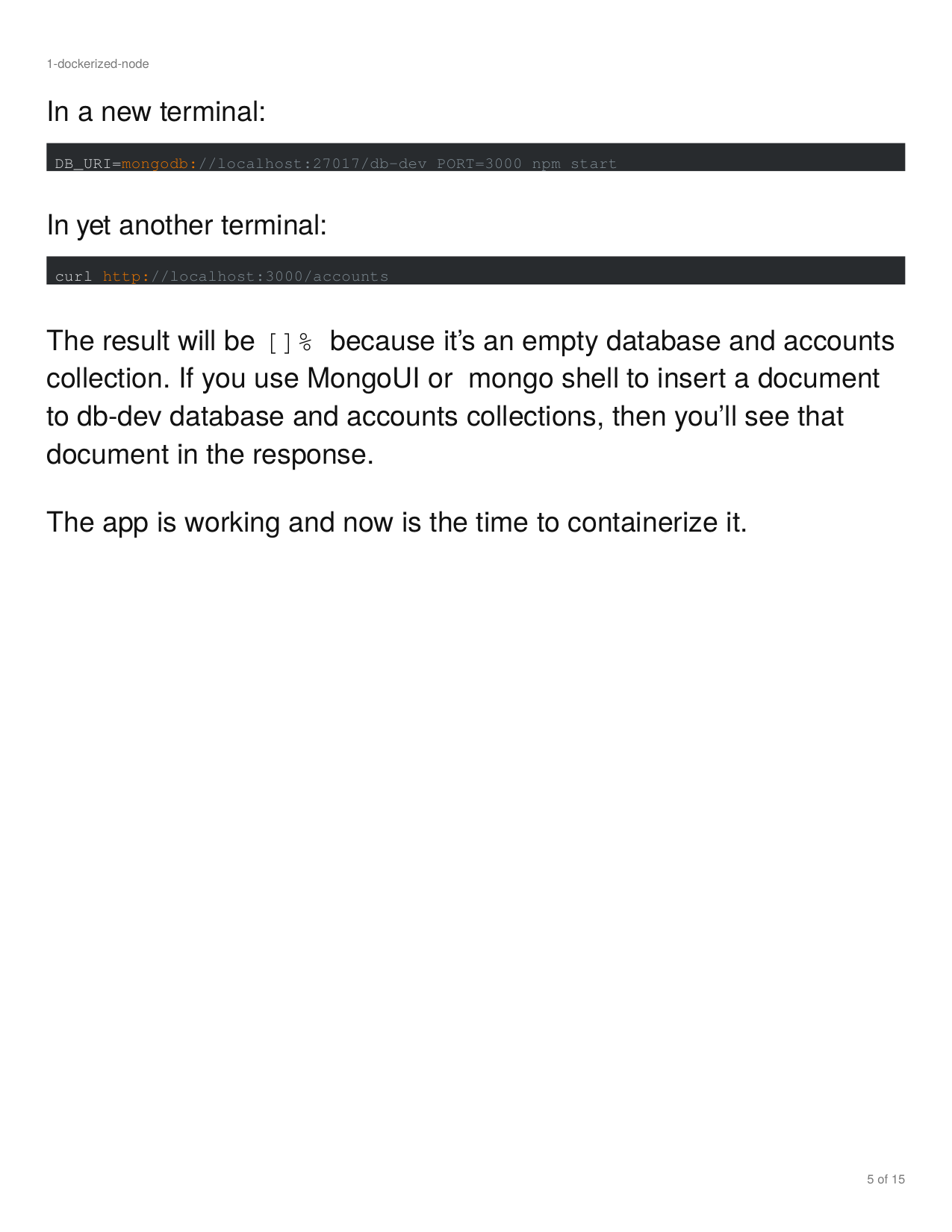

1-dockerized-node
In a new terminal:
DB_URI=mongodb://localhost:27017/db-dev PORT=3000 npm start
In yet another terminal:
curl http://localhost:3000/accounts
The result will be []% because it’s an empty database and accounts collection. If you use MongoUI or  mongo shell to insert a document to db-dev database and accounts collections, then you’ll see that  document in the response.

The app is working and now is the time to containerize it.
5 of 15